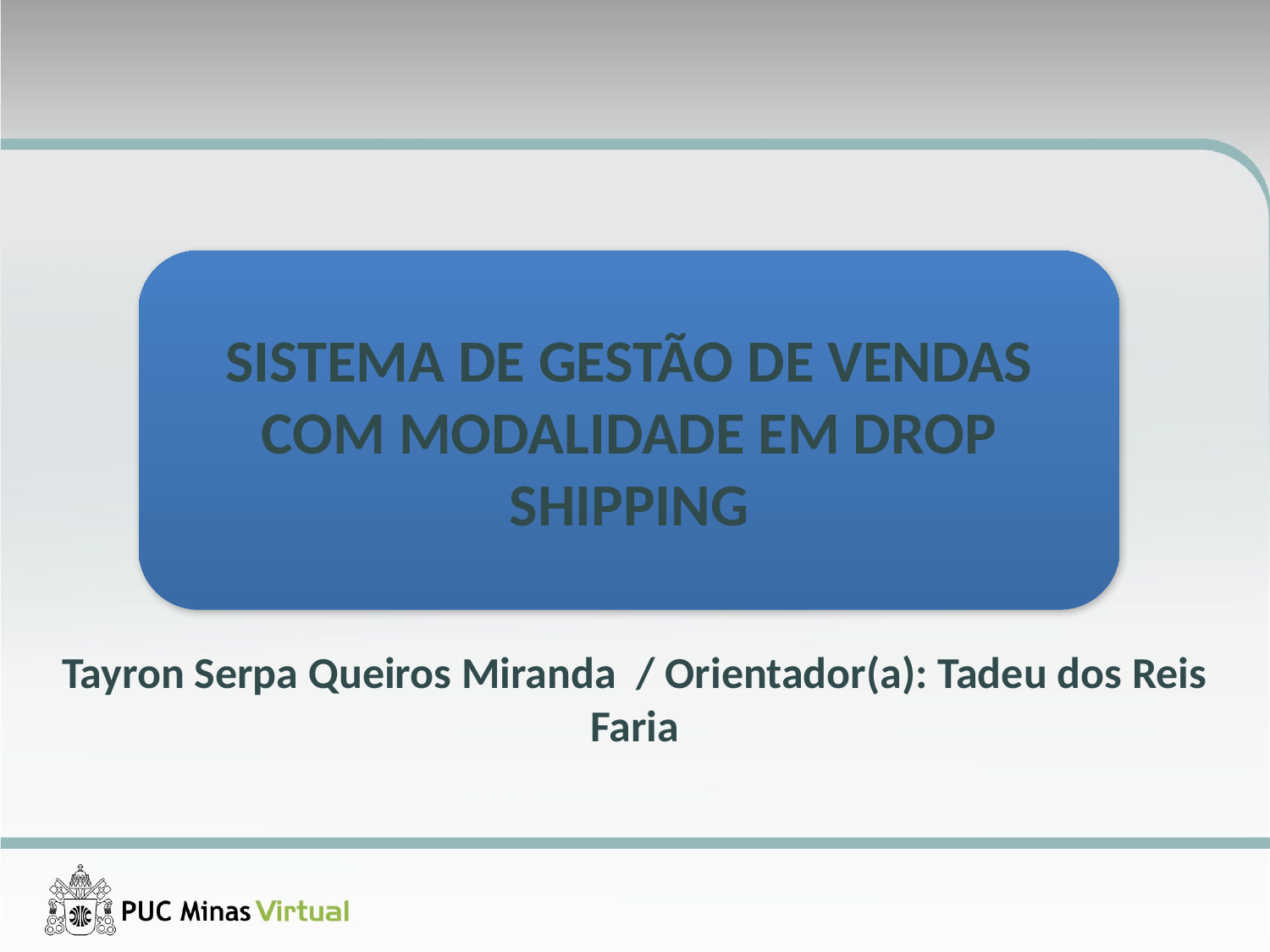

SISTEMA DE GESTÃO DE VENDAS COM MODALIDADE EM DROP SHIPPING
Tayron Serpa Queiros Miranda  / Orientador(a): Tadeu dos Reis Faria